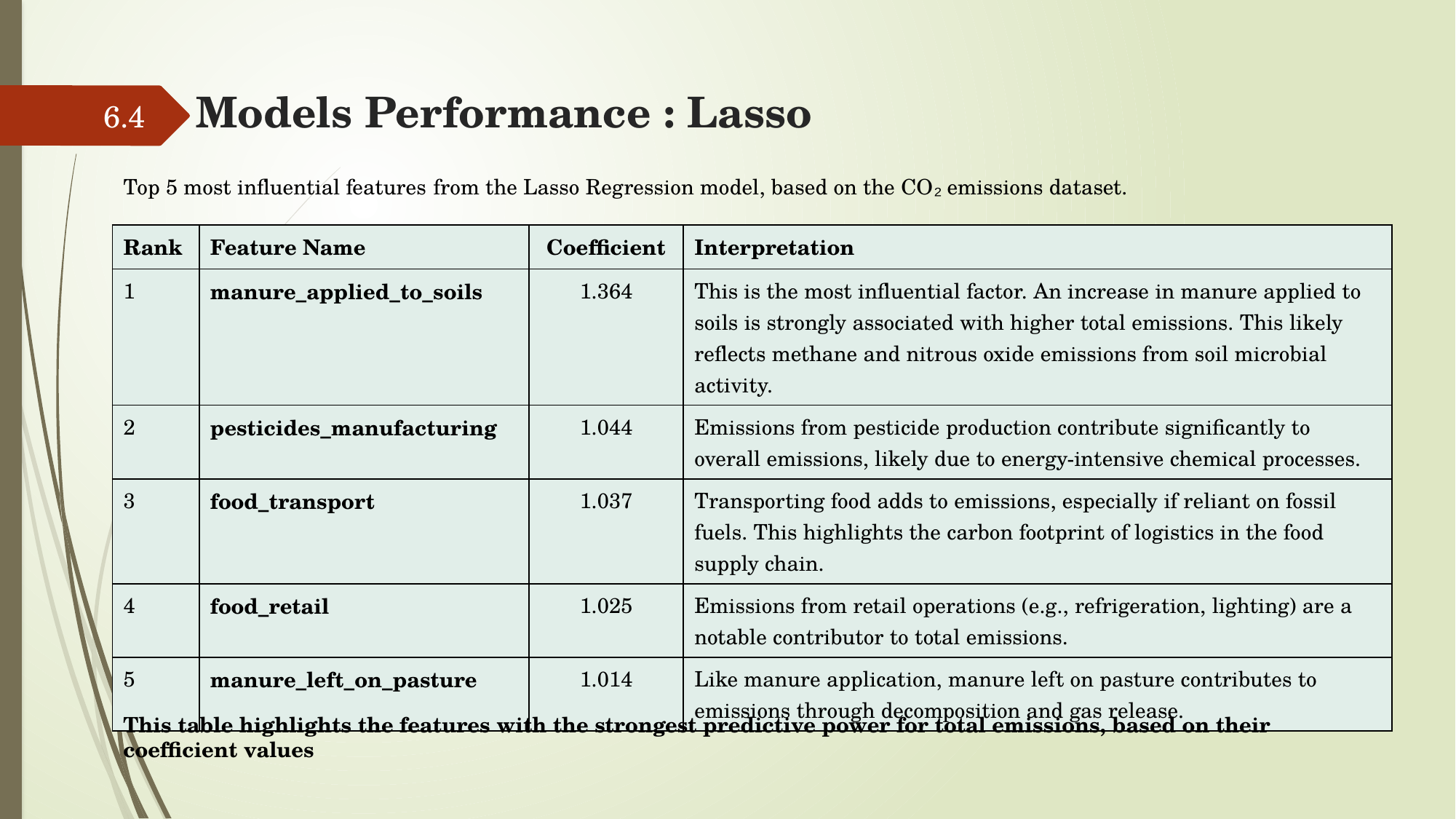

# Models Performance : Lasso
6.4
Top 5 most influential features from the Lasso Regression model, based on the CO₂ emissions dataset.
| Rank | Feature Name | Coefficient | Interpretation |
| --- | --- | --- | --- |
| 1 | manure\_applied\_to\_soils | 1.364 | This is the most influential factor. An increase in manure applied to soils is strongly associated with higher total emissions. This likely reflects methane and nitrous oxide emissions from soil microbial activity. |
| 2 | pesticides\_manufacturing | 1.044 | Emissions from pesticide production contribute significantly to overall emissions, likely due to energy-intensive chemical processes. |
| 3 | food\_transport | 1.037 | Transporting food adds to emissions, especially if reliant on fossil fuels. This highlights the carbon footprint of logistics in the food supply chain. |
| 4 | food\_retail | 1.025 | Emissions from retail operations (e.g., refrigeration, lighting) are a notable contributor to total emissions. |
| 5 | manure\_left\_on\_pasture | 1.014 | Like manure application, manure left on pasture contributes to emissions through decomposition and gas release. |
This table highlights the features with the strongest predictive power for total emissions, based on their coefficient values